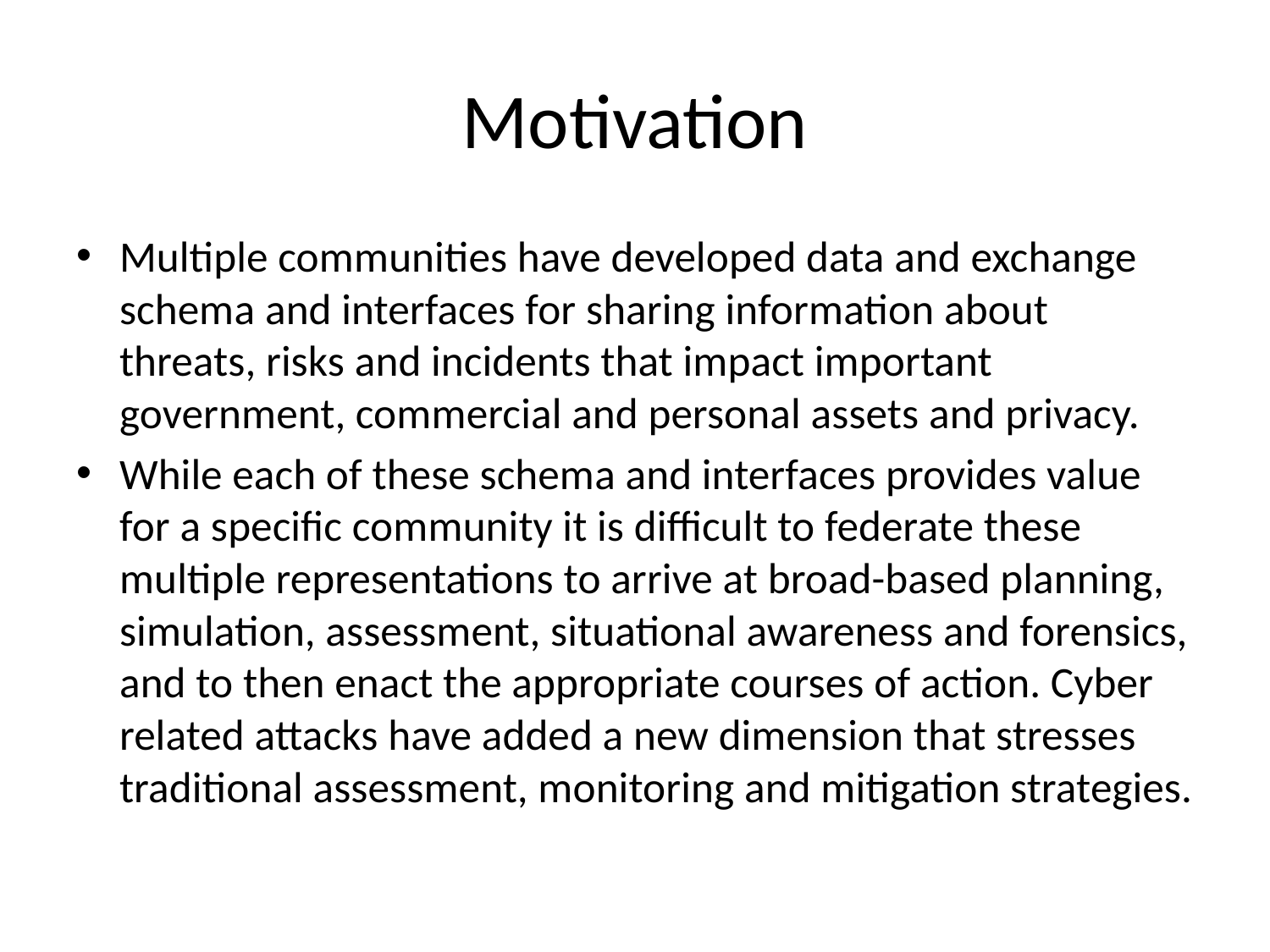

# Motivation
Multiple communities have developed data and exchange schema and interfaces for sharing information about threats, risks and incidents that impact important government, commercial and personal assets and privacy.
While each of these schema and interfaces provides value for a specific community it is difficult to federate these multiple representations to arrive at broad-based planning, simulation, assessment, situational awareness and forensics, and to then enact the appropriate courses of action. Cyber related attacks have added a new dimension that stresses traditional assessment, monitoring and mitigation strategies.